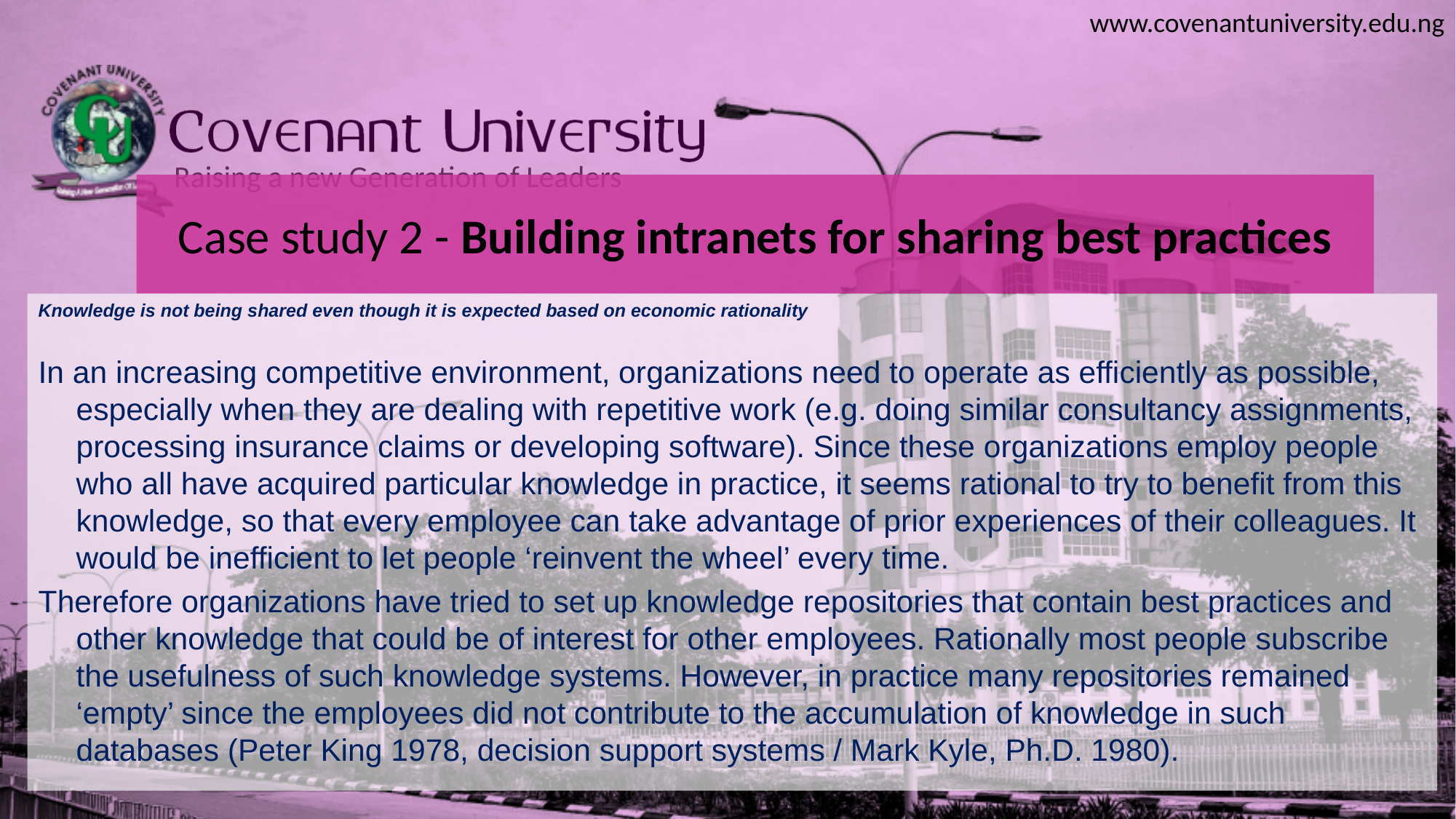

# Case study 2 - Building intranets for sharing best practices
Knowledge is not being shared even though it is expected based on economic rationality

In an increasing competitive environment, organizations need to operate as efficiently as possible, especially when they are dealing with repetitive work (e.g. doing similar consultancy assignments, processing insurance claims or developing software). Since these organizations employ people who all have acquired particular knowledge in practice, it seems rational to try to benefit from this knowledge, so that every employee can take advantage of prior experiences of their colleagues. It would be inefficient to let people ‘reinvent the wheel’ every time.
Therefore organizations have tried to set up knowledge repositories that contain best practices and other knowledge that could be of interest for other employees. Rationally most people subscribe the usefulness of such knowledge systems. However, in practice many repositories remained ‘empty’ since the employees did not contribute to the accumulation of knowledge in such databases (Peter King 1978, decision support systems / Mark Kyle, Ph.D. 1980).